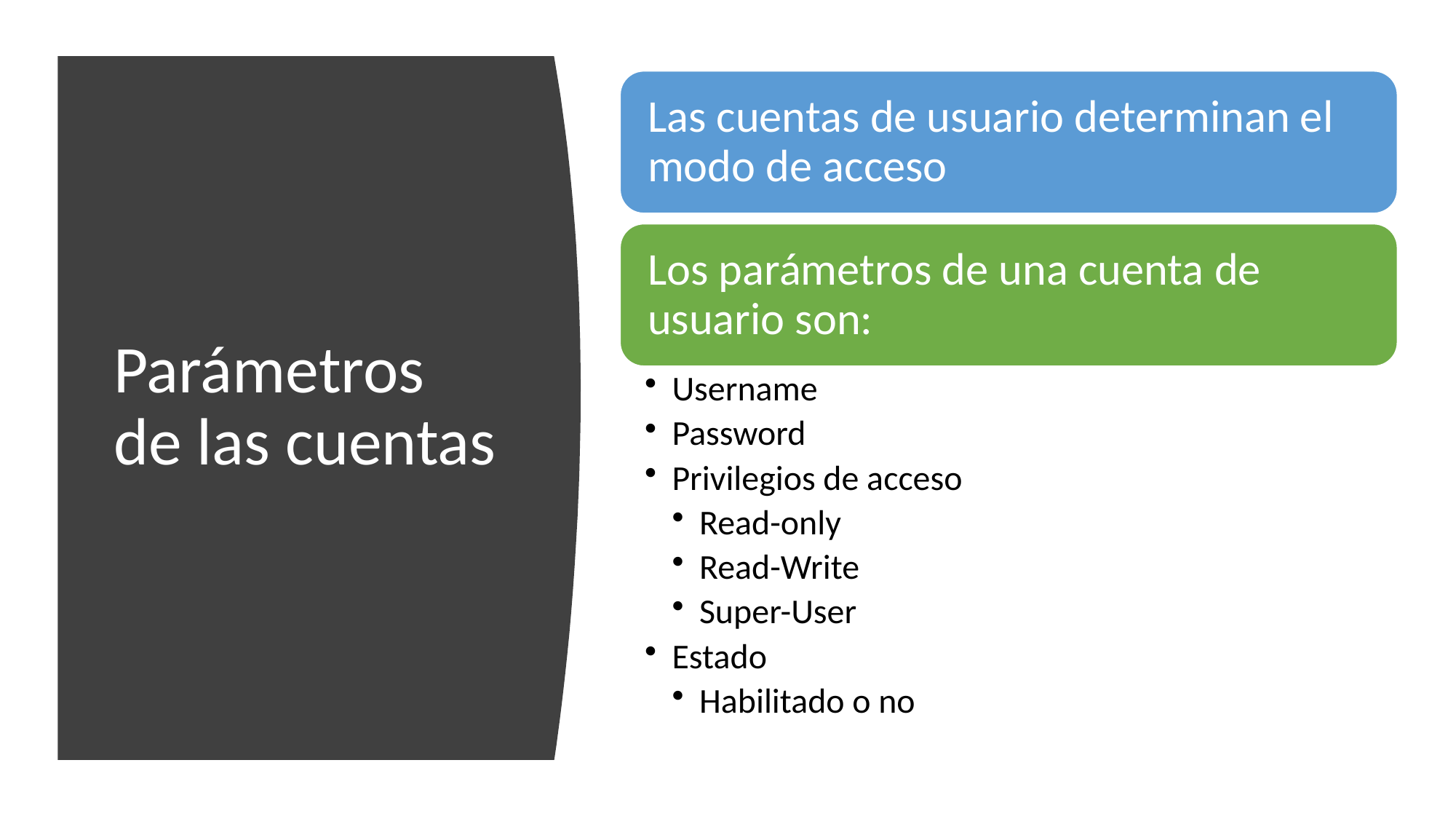

Las cuentas de usuario determinan el modo de acceso
Los parámetros de una cuenta de usuario son:
Username
Password
Privilegios de acceso
Read-only
Read-Write
Super-User
Estado
Habilitado o no

# Parámetros de las cuentas